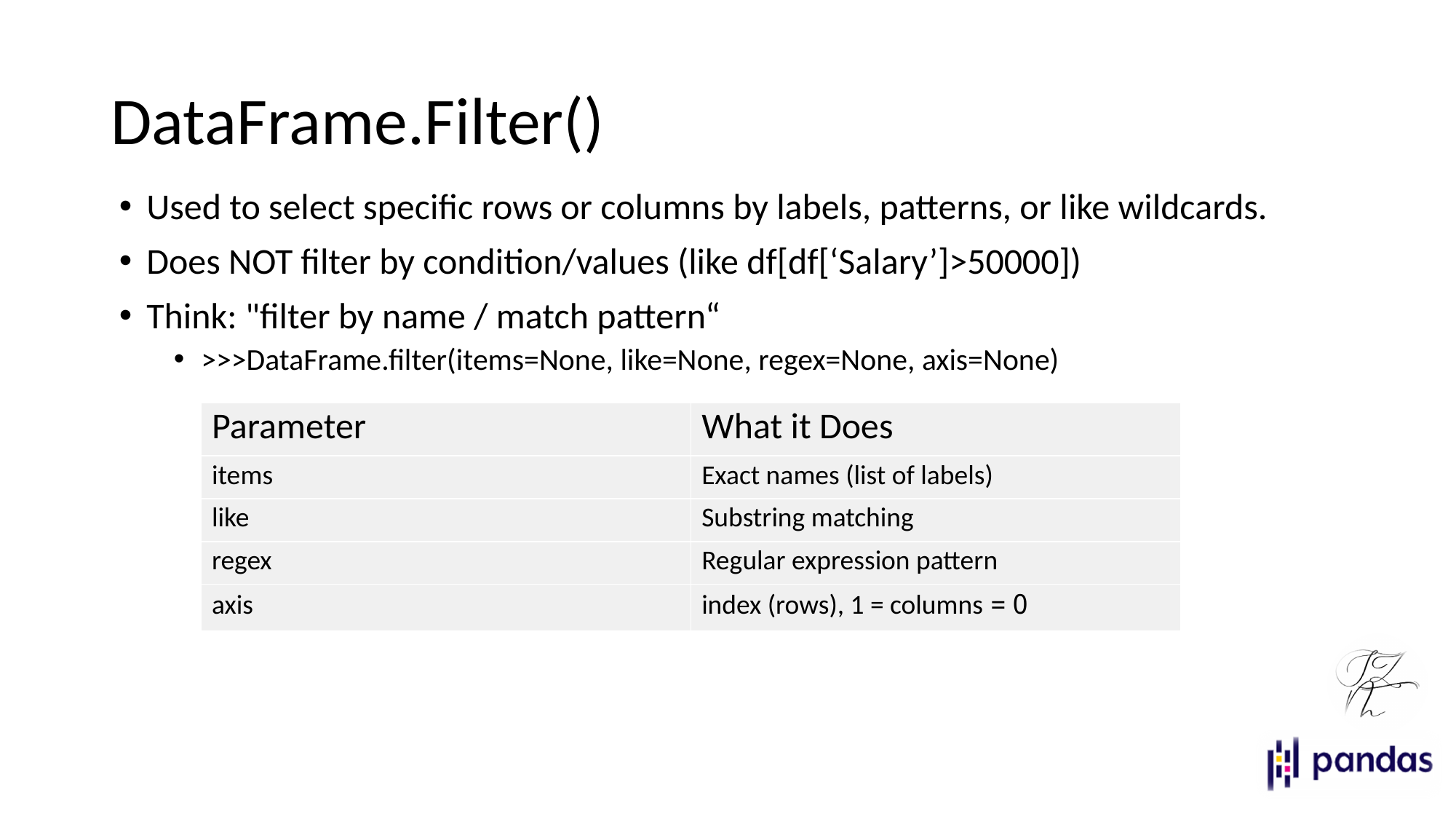

# DataFrame.Filter()
Used to select specific rows or columns by labels, patterns, or like wildcards.
Does NOT filter by condition/values (like df[df[‘Salary’]>50000])
Think: "filter by name / match pattern“
>>>DataFrame.filter(items=None, like=None, regex=None, axis=None)
| Parameter | What it Does |
| --- | --- |
| items | Exact names (list of labels) |
| like | Substring matching |
| regex | Regular expression pattern |
| axis | 0 = index (rows), 1 = columns |